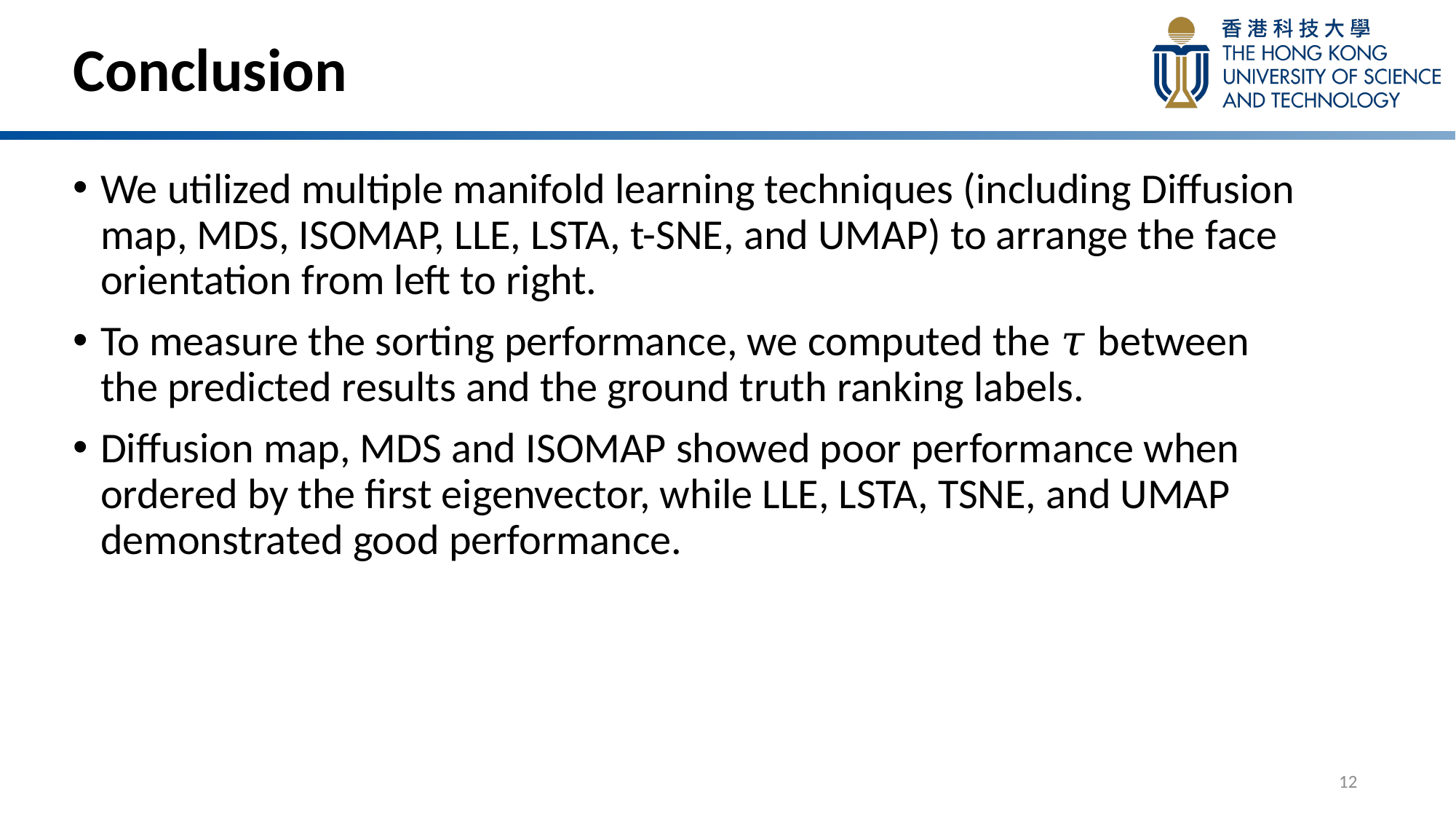

# Conclusion
We utilized multiple manifold learning techniques (including Diffusion map, MDS, ISOMAP, LLE, LSTA, t-SNE, and UMAP) to arrange the face orientation from left to right.
To measure the sorting performance, we computed the 𝜏 between the predicted results and the ground truth ranking labels.
Diffusion map, MDS and ISOMAP showed poor performance when ordered by the first eigenvector, while LLE, LSTA, TSNE, and UMAP demonstrated good performance.

12